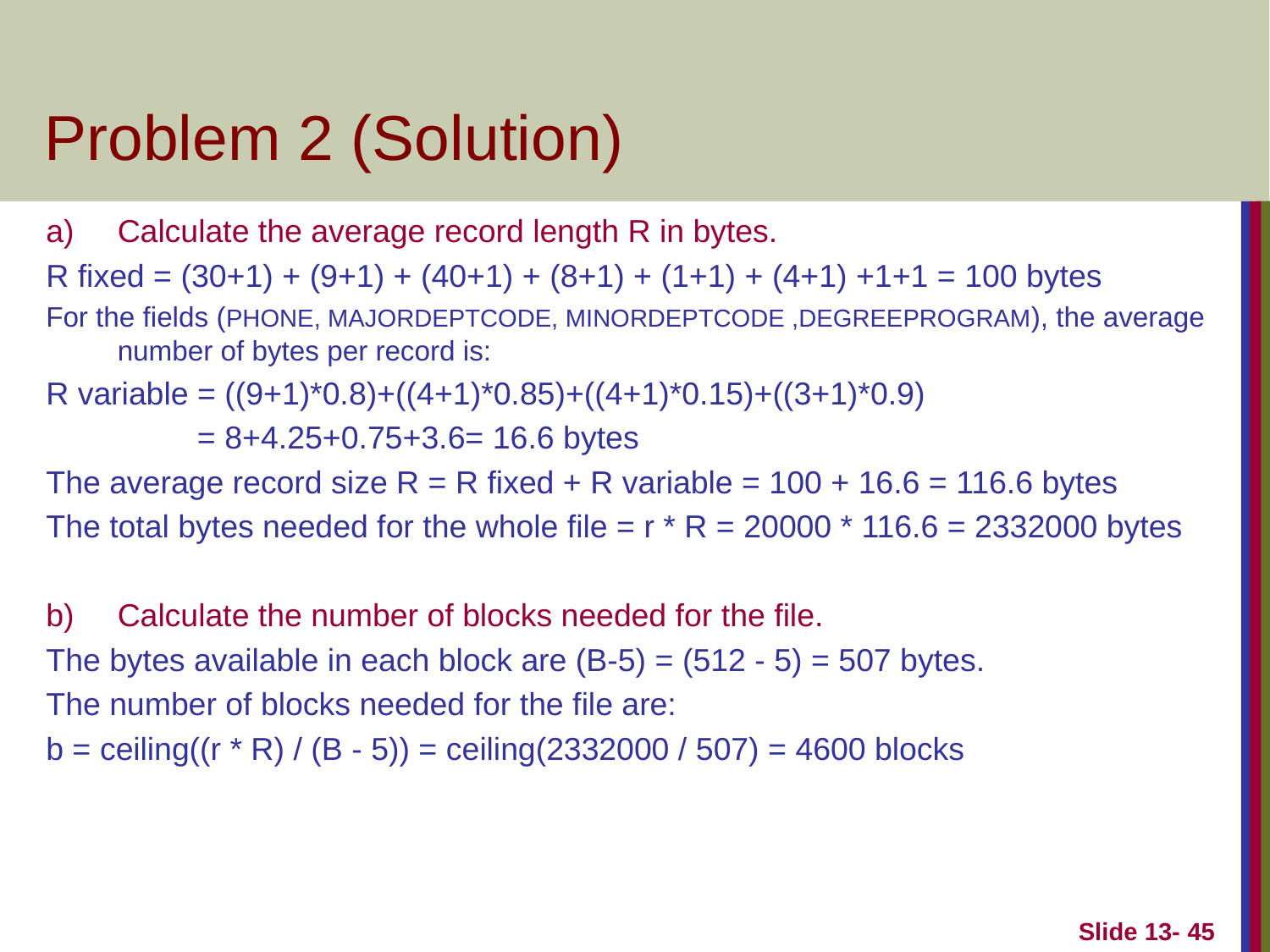

# Problem 2 (Solution)
Calculate the average record length R in bytes.
R fixed = (30+1) + (9+1) + (40+1) + (8+1) + (1+1) + (4+1) +1+1 = 100 bytes
For the fields (PHONE, MAJORDEPTCODE, MINORDEPTCODE ,DEGREEPROGRAM), the average number of bytes per record is:
R variable = ((9+1)*0.8)+((4+1)*0.85)+((4+1)*0.15)+((3+1)*0.9)
                 = 8+4.25+0.75+3.6= 16.6 bytes
The average record size R = R fixed + R variable = 100 + 16.6 = 116.6 bytes
The total bytes needed for the whole file = r * R = 20000 * 116.6 = 2332000 bytes

Calculate the number of blocks needed for the file.
The bytes available in each block are (B-5) = (512 - 5) = 507 bytes.
The number of blocks needed for the file are:
b = ceiling((r * R) / (B - 5)) = ceiling(2332000 / 507) = 4600 blocks
Slide 13- 45